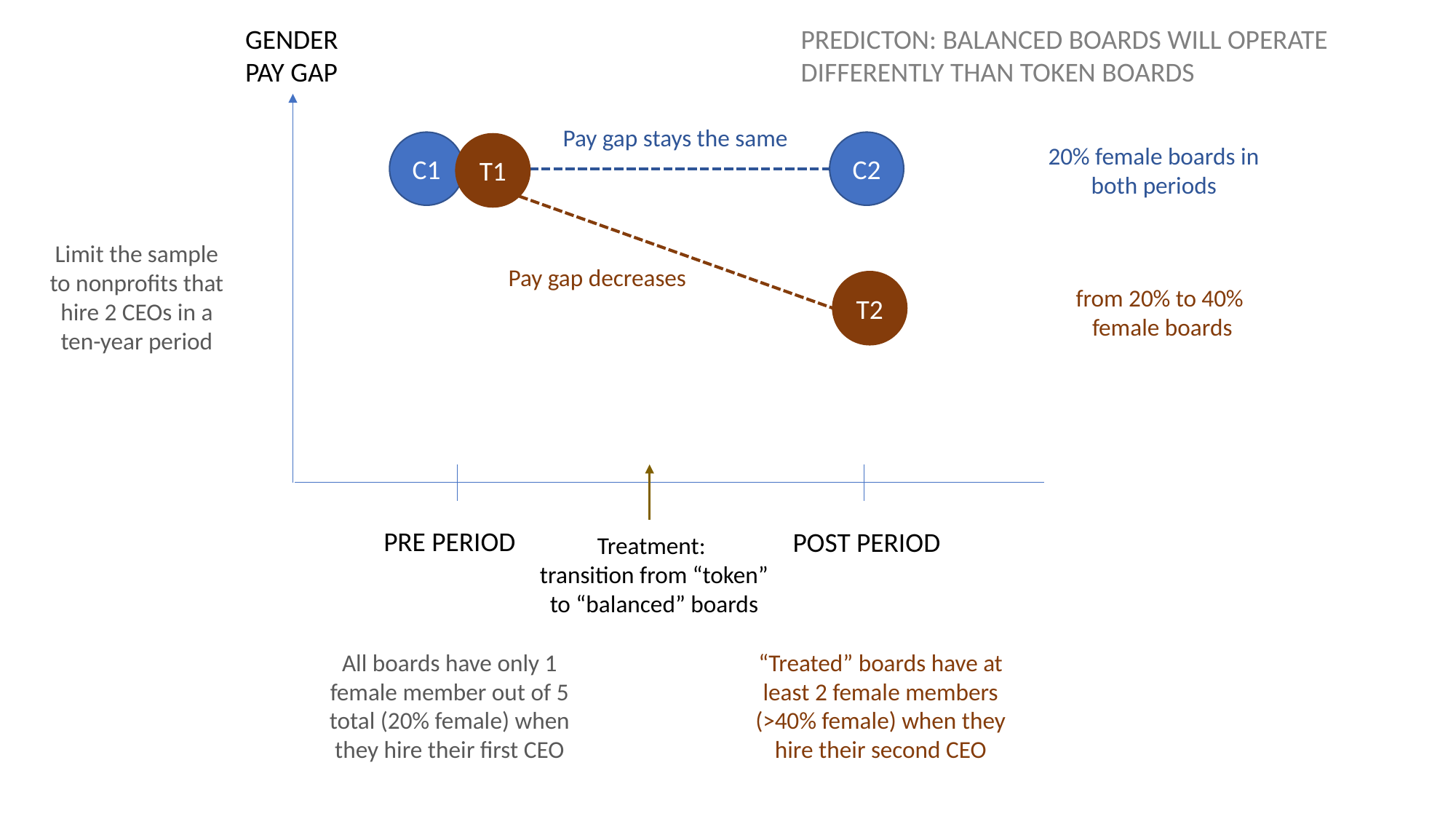

PREDICTON: BALANCED BOARDS WILL OPERATE DIFFERENTLY THAN TOKEN BOARDS
GENDER
PAY GAP
Pay gap stays the same
C1
C2
T1
20% female boards in both periods
Limit the sample to nonprofits that hire 2 CEOs in a ten-year period
Pay gap decreases
T2
from 20% to 40%
female boards
PRE PERIOD
POST PERIOD
Treatment:
transition from “token” to “balanced” boards
All boards have only 1 female member out of 5 total (20% female) when they hire their first CEO
“Treated” boards have at least 2 female members (>40% female) when they hire their second CEO